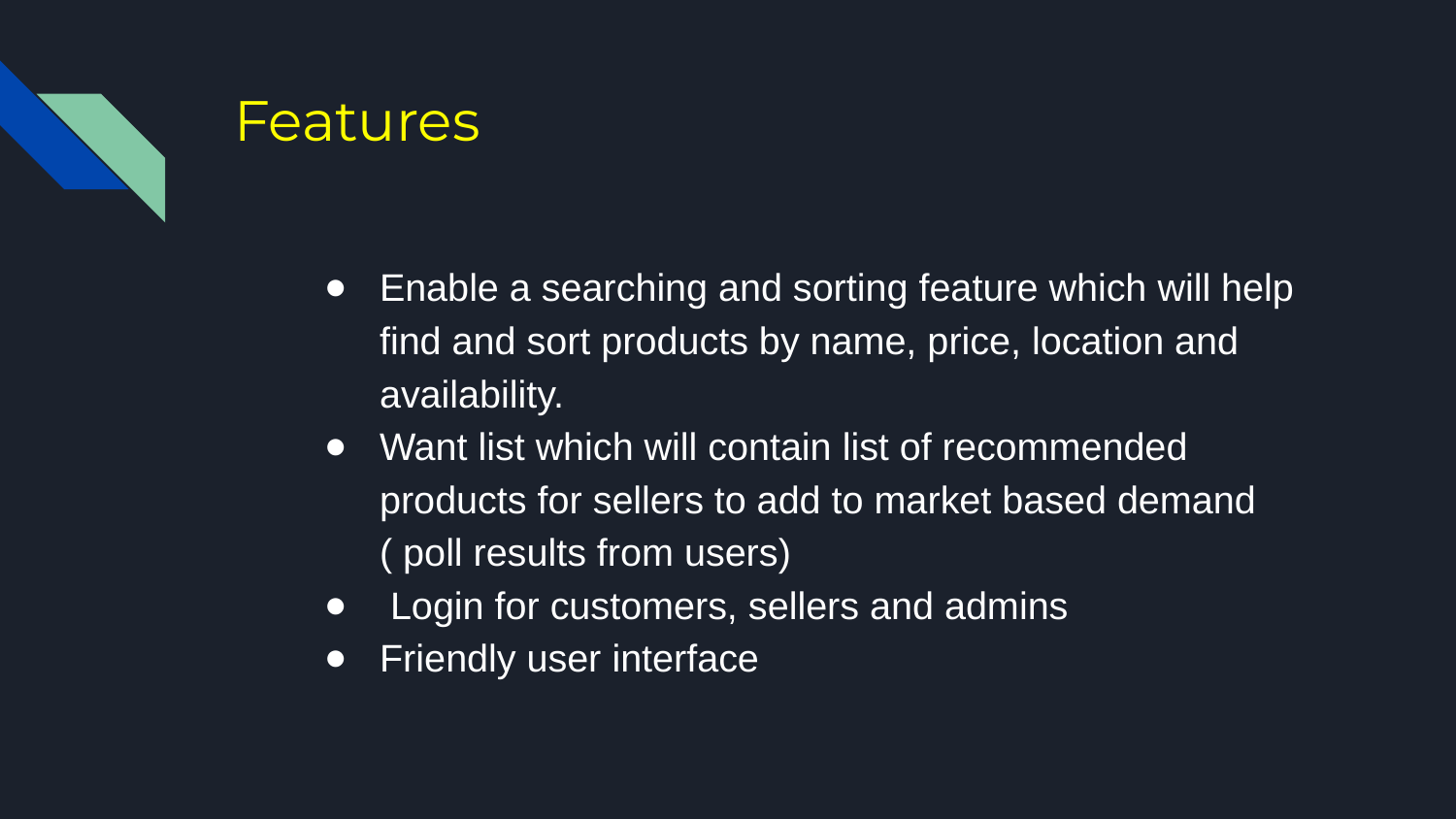

# Features
Enable a searching and sorting feature which will help find and sort products by name, price, location and availability.
Want list which will contain list of recommended products for sellers to add to market based demand ( poll results from users)
 Login for customers, sellers and admins
Friendly user interface